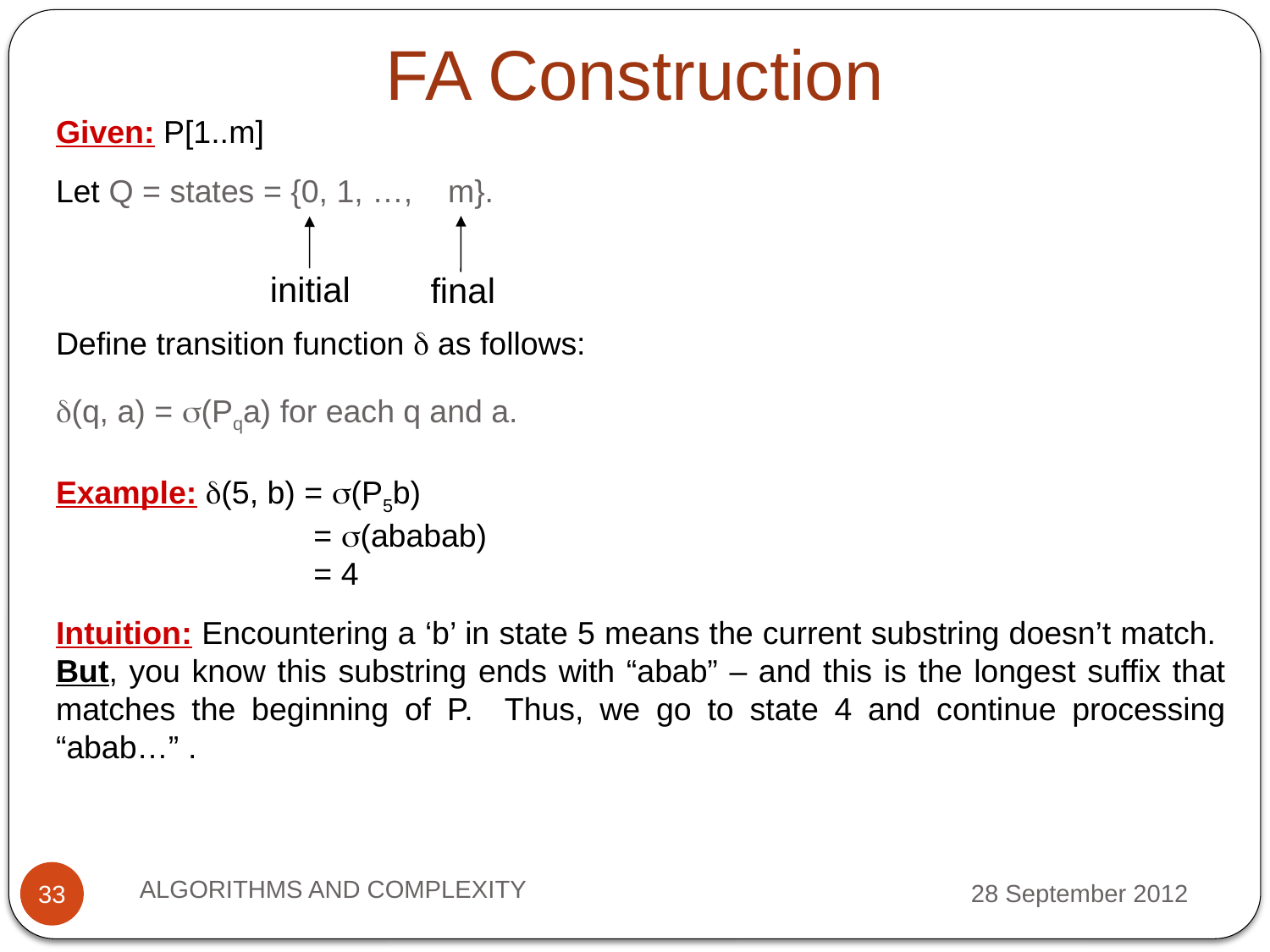

# FA Construction
Given: P[1..m]

Let Q = states = {0, 1, …,    m}.

Define transition function δ as follows:

δ(q, a) = σ(Pqa) for each q and a.

Example: δ(5, b) = σ(P5b)
                             = σ(ababab)
                             = 4

Intuition: Encountering a ‘b’ in state 5 means the current substring doesn’t match.  But, you know this substring ends with “abab” – and this is the longest suffix that matches the beginning of P.  Thus, we go to state 4 and continue processing “abab…” .

initial
final
ALGORITHMS AND COMPLEXITY
28 September 2012
33